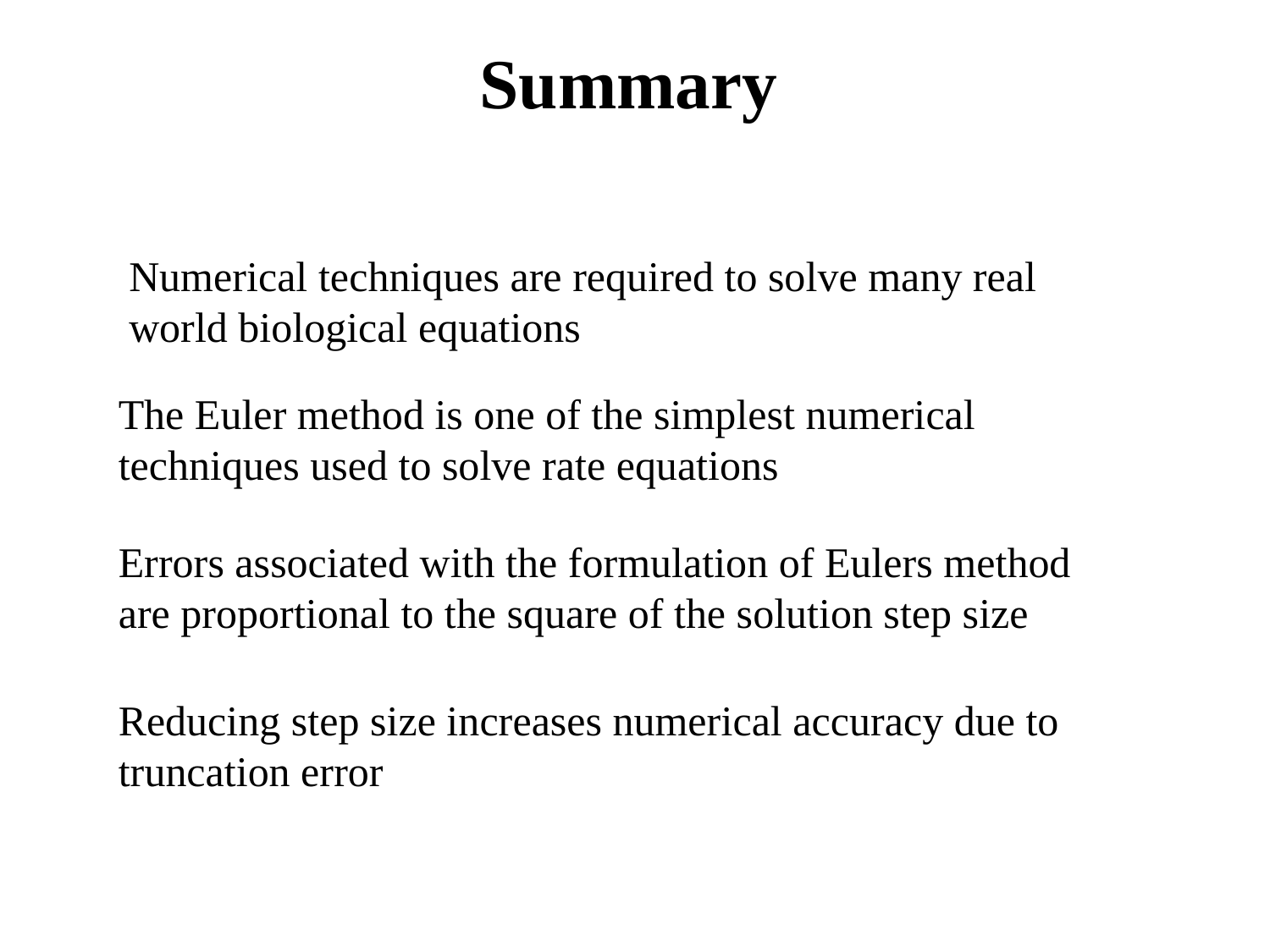

Summary
Numerical techniques are required to solve many real world biological equations
The Euler method is one of the simplest numerical techniques used to solve rate equations
Errors associated with the formulation of Eulers method are proportional to the square of the solution step size
Reducing step size increases numerical accuracy due to truncation error